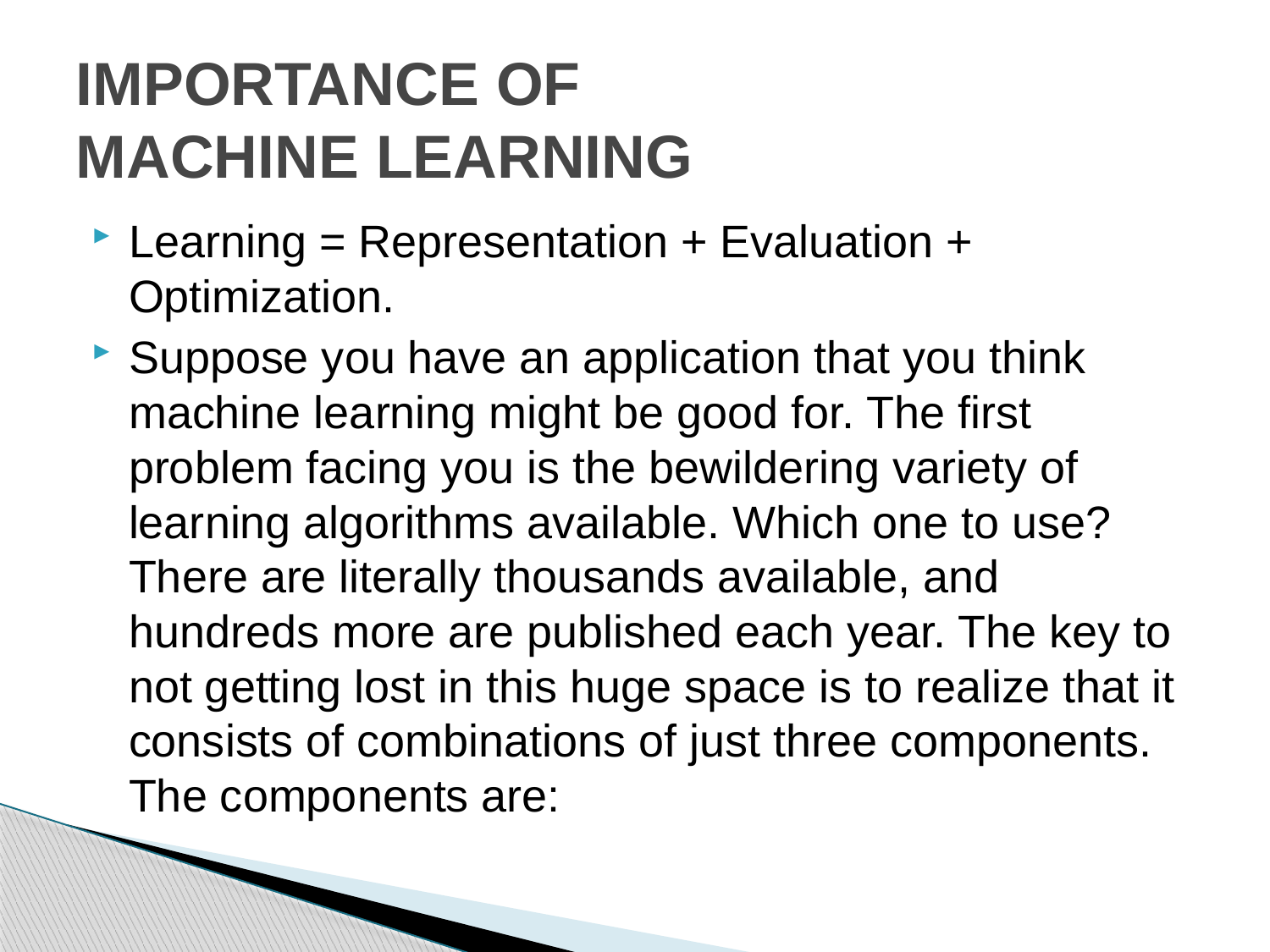

# IMPORTANCE OF MACHINE LEARNING
Learning = Representation + Evaluation + Optimization.
Suppose you have an application that you think machine learning might be good for. The first problem facing you is the bewildering variety of learning algorithms available. Which one to use? There are literally thousands available, and hundreds more are published each year. The key to not getting lost in this huge space is to realize that it consists of combinations of just three components. The components are: